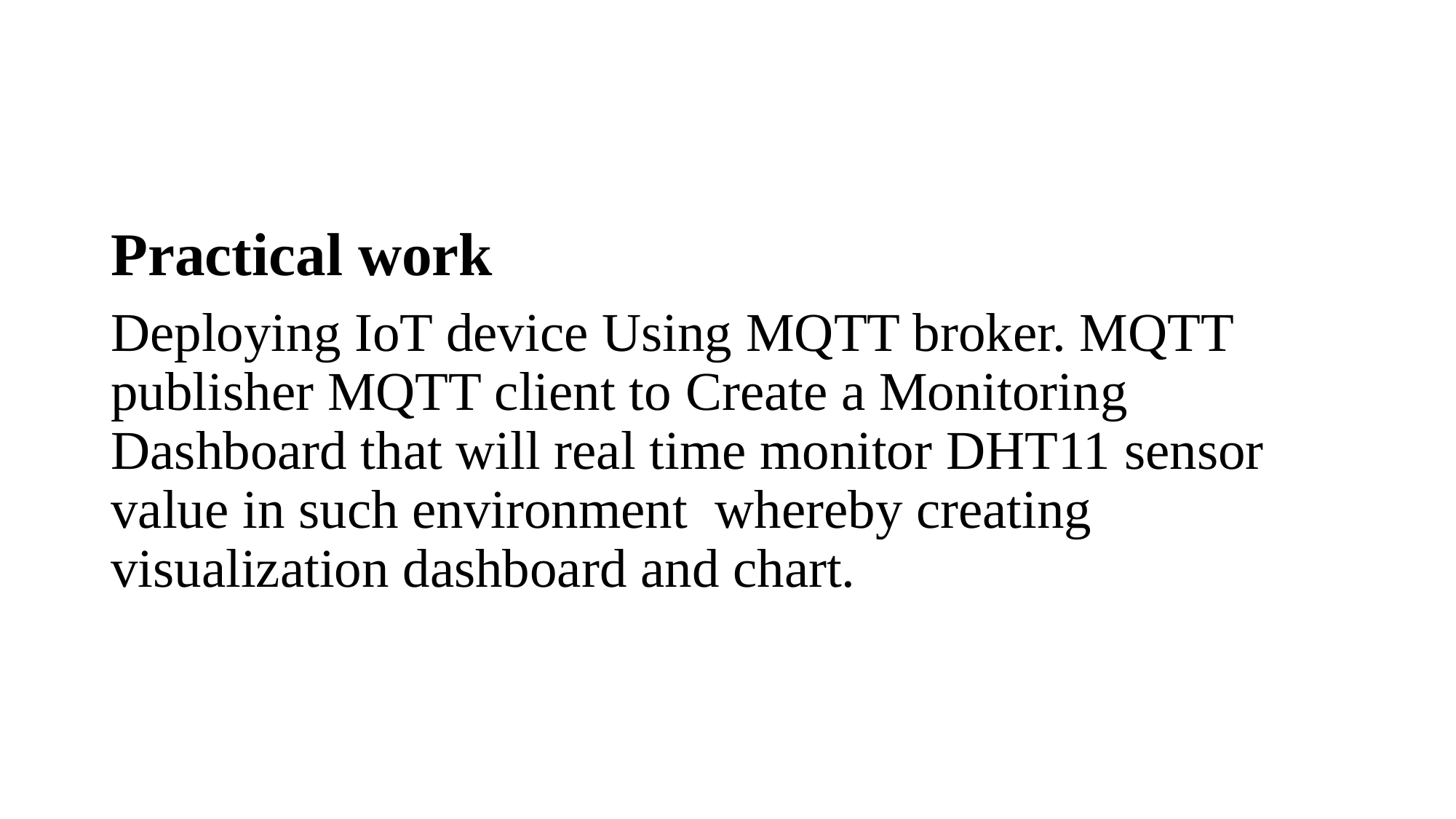

Practical work
Deploying IoT device Using MQTT broker. MQTT publisher MQTT client to Create a Monitoring Dashboard that will real time monitor DHT11 sensor value in such environment  whereby creating visualization dashboard and chart.